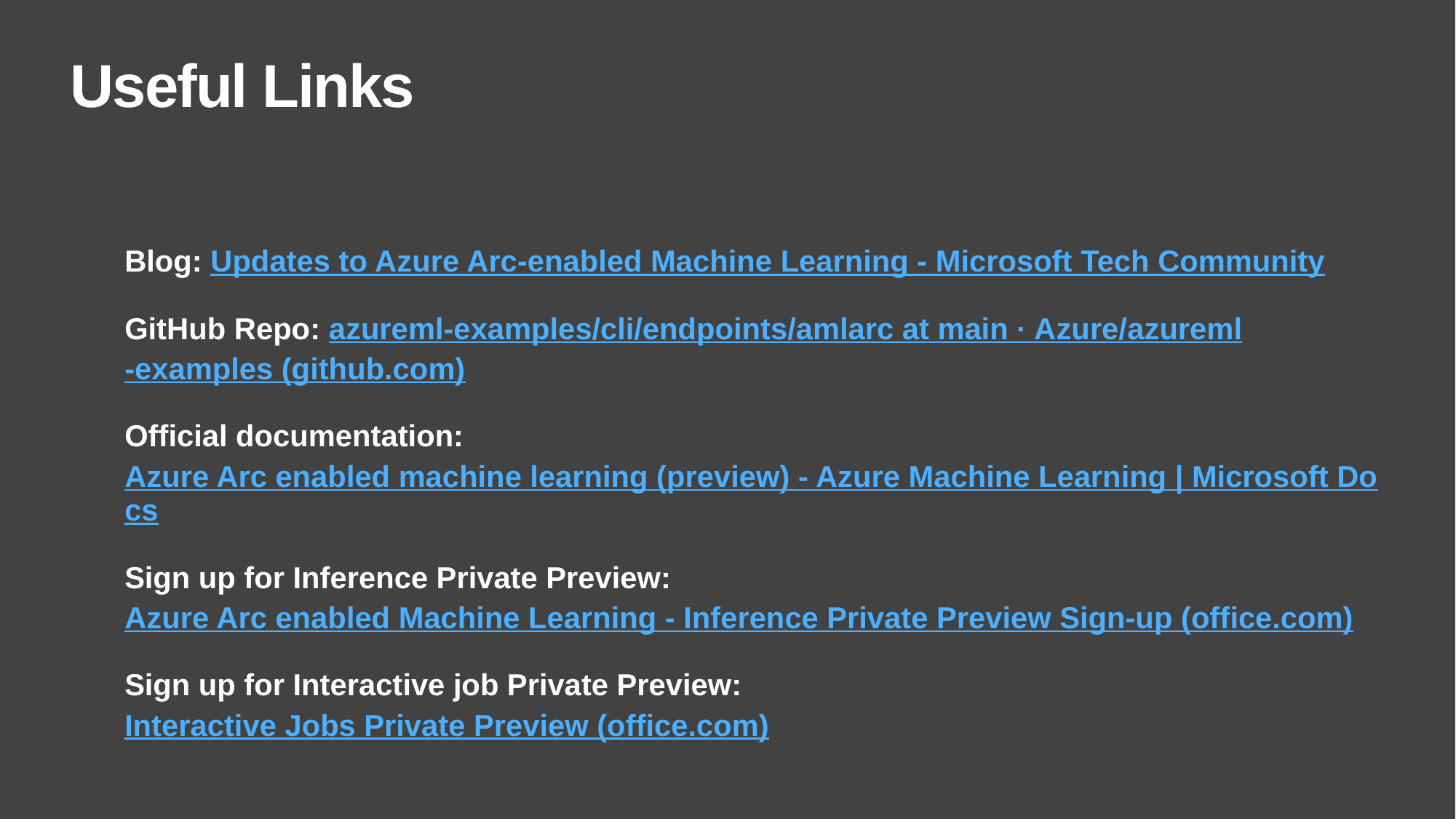

# Useful Links

Blog: Updates to Azure Arc-enabled Machine Learning - Microsoft Tech Community
GitHub Repo: azureml-examples/cli/endpoints/amlarc at main · Azure/azureml-examples (github.com)
Official documentation: Azure Arc enabled machine learning (preview) - Azure Machine Learning | Microsoft Docs
Sign up for Inference Private Preview: Azure Arc enabled Machine Learning - Inference Private Preview Sign-up (office.com)
Sign up for Interactive job Private Preview:  Interactive Jobs Private Preview (office.com)